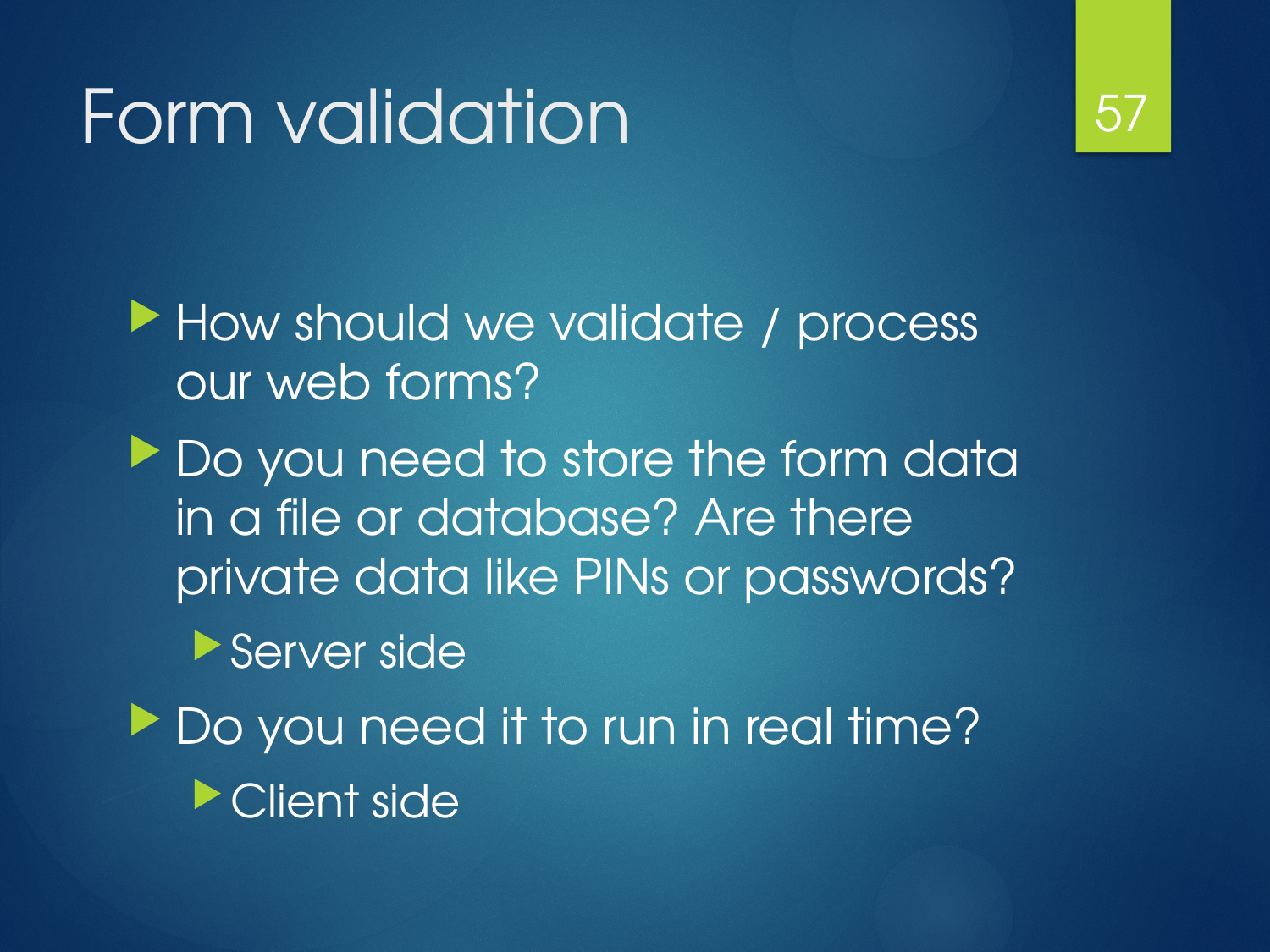

57
# Form validation
How should we validate / process our web forms?
Do you need to store the form data in a file or database? Are there private data like PINs or passwords?
Server side
Do you need it to run in real time?
Client side